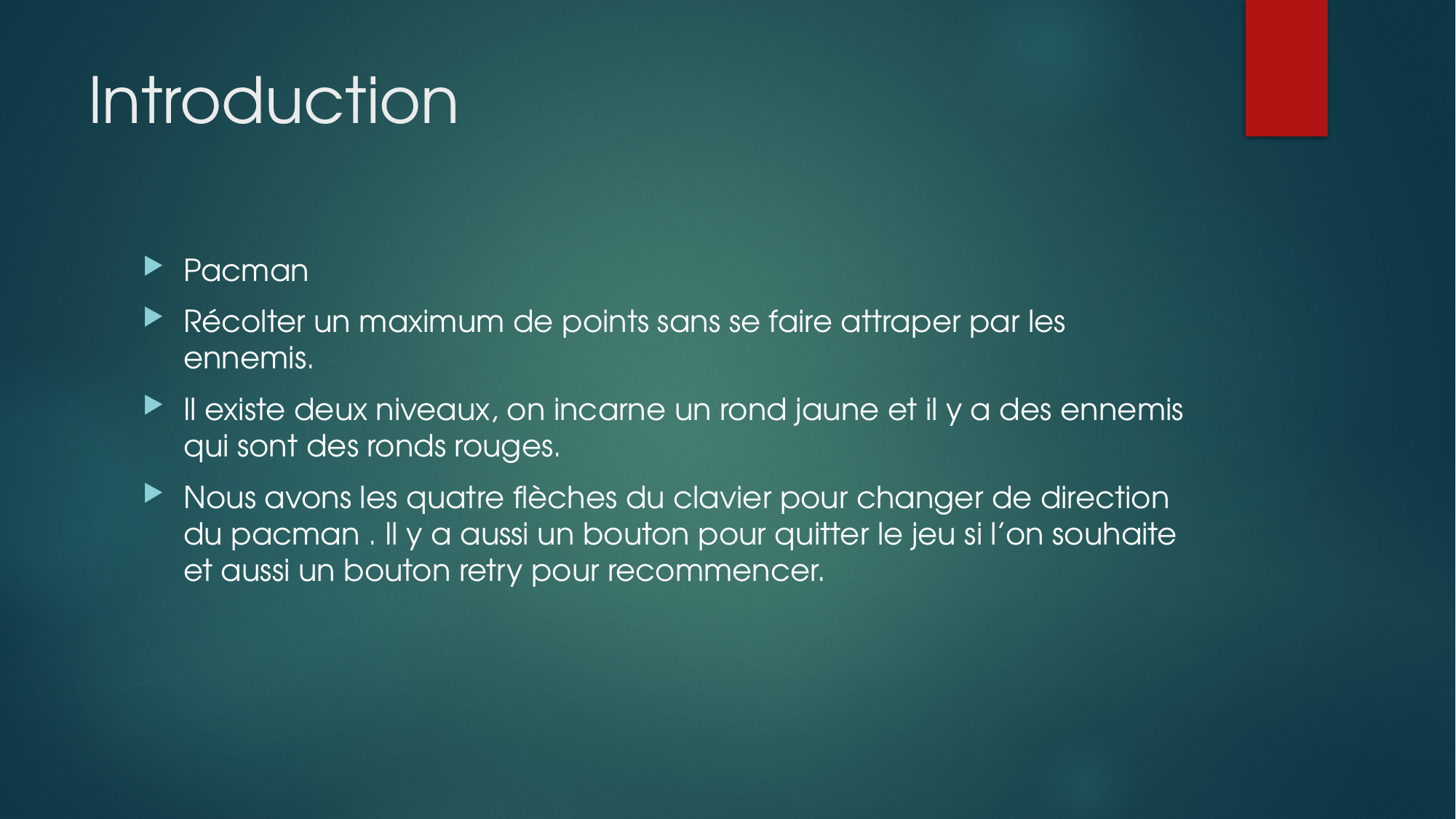

# Introduction
Pacman
Récolter un maximum de points sans se faire attraper par les ennemis.
Il existe deux niveaux, on incarne un rond jaune et il y a des ennemis qui sont des ronds rouges.
Nous avons les quatre flèches du clavier pour changer de direction du pacman . Il y a aussi un bouton pour quitter le jeu si l’on souhaite et aussi un bouton retry pour recommencer.